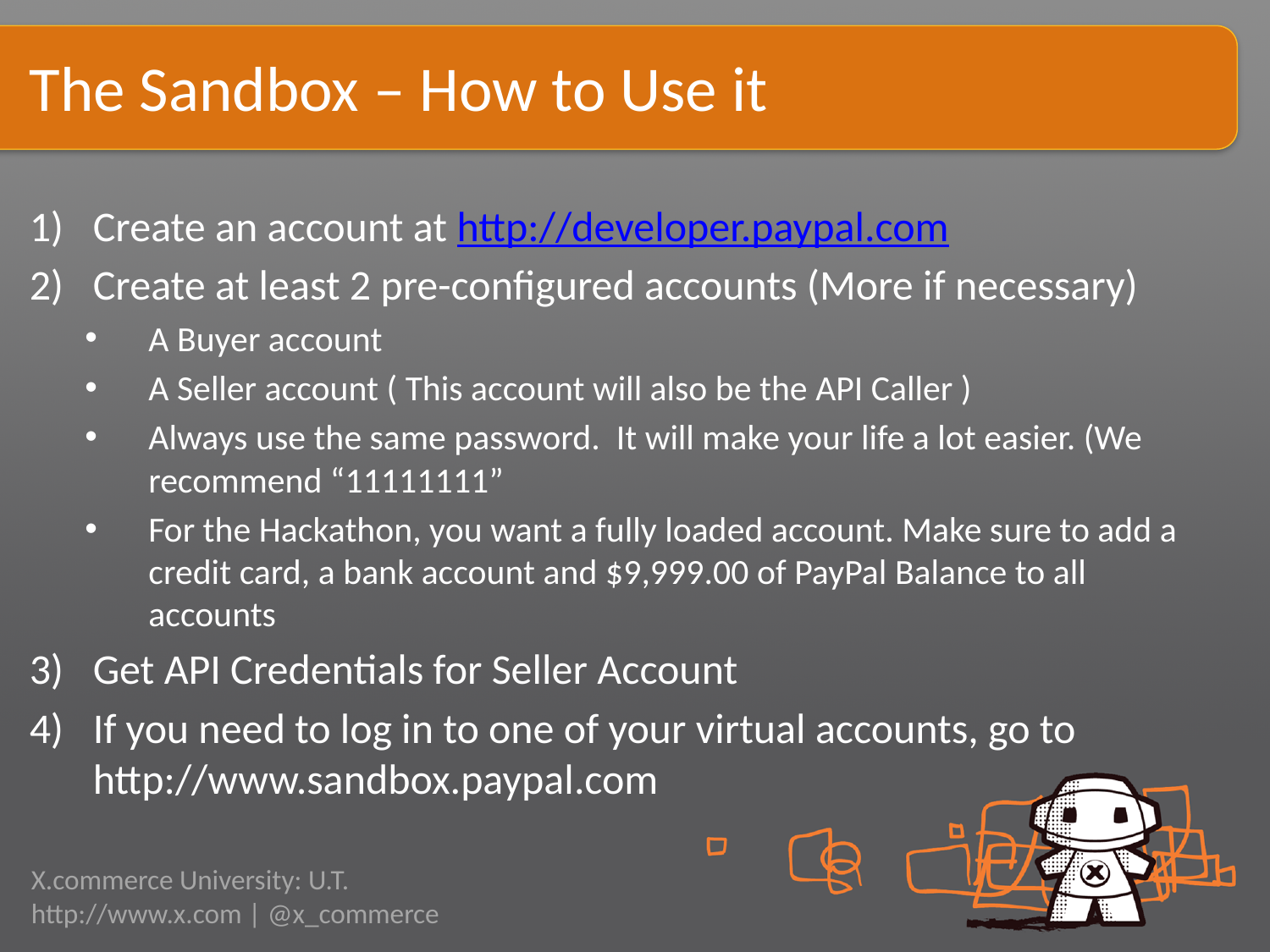

# The Sandbox – How to Use it
Create an account at http://developer.paypal.com
Create at least 2 pre-configured accounts (More if necessary)
A Buyer account
A Seller account ( This account will also be the API Caller )
Always use the same password.  It will make your life a lot easier. (We recommend “11111111”
For the Hackathon, you want a fully loaded account. Make sure to add a credit card, a bank account and $9,999.00 of PayPal Balance to all accounts
Get API Credentials for Seller Account
If you need to log in to one of your virtual accounts, go to http://www.sandbox.paypal.com